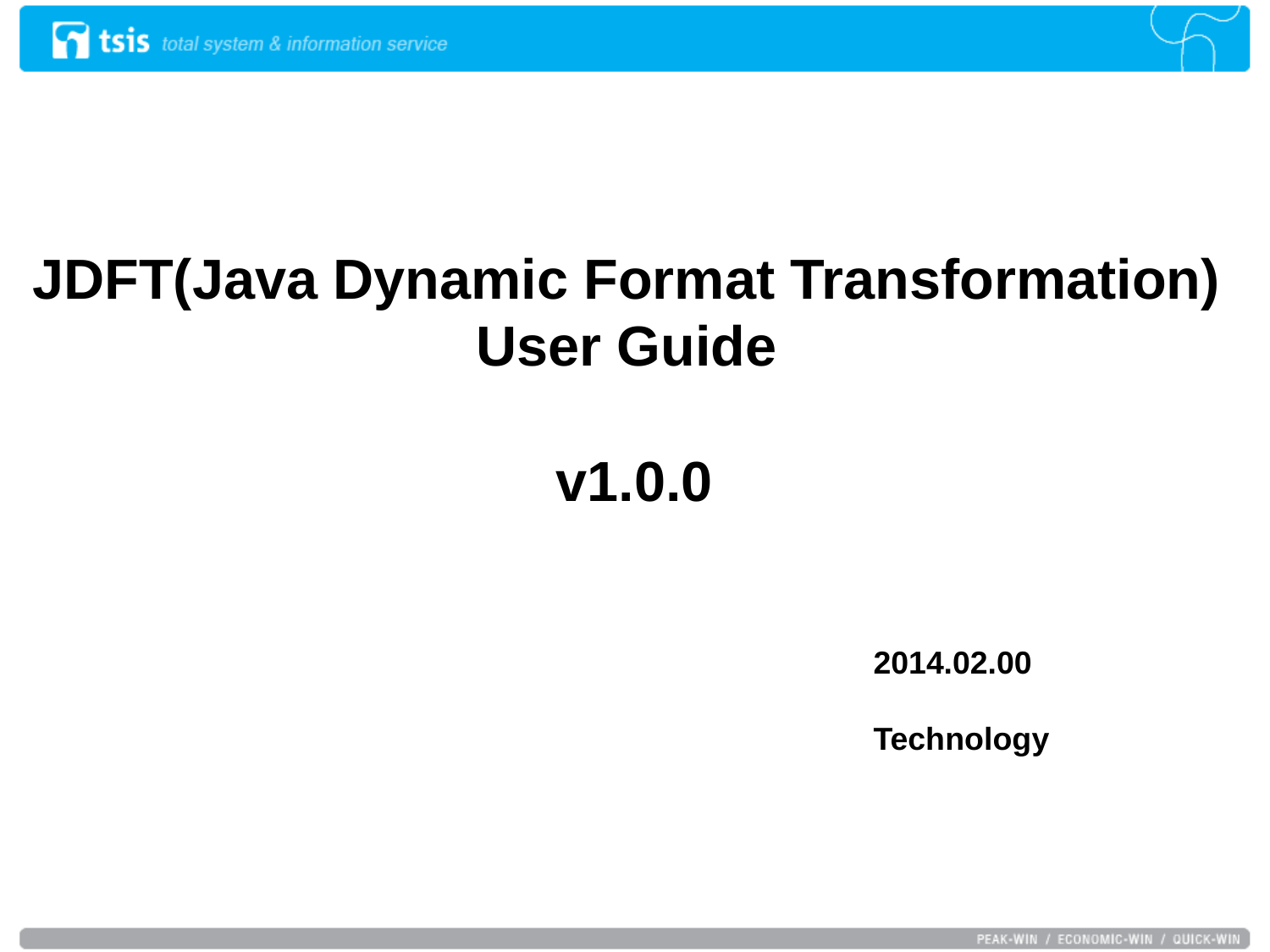

JDFT(Java Dynamic Format Transformation)
User Guide

v1.0.0

2014.02.00

Technology